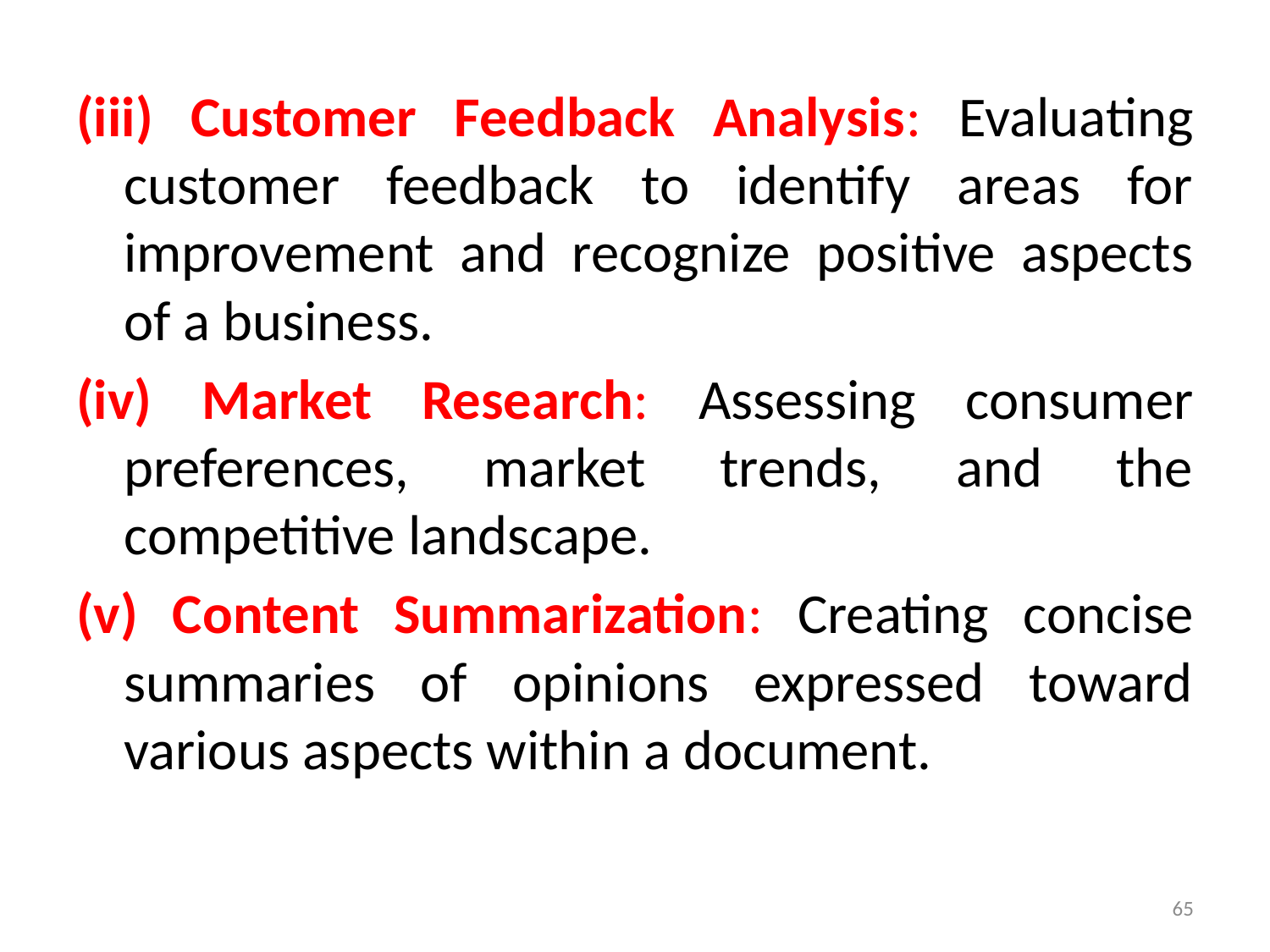

(iii) Customer Feedback Analysis: Evaluating customer feedback to identify areas for improvement and recognize positive aspects of a business.
(iv) Market Research: Assessing consumer preferences, market trends, and the competitive landscape.
(v) Content Summarization: Creating concise summaries of opinions expressed toward various aspects within a document.

65